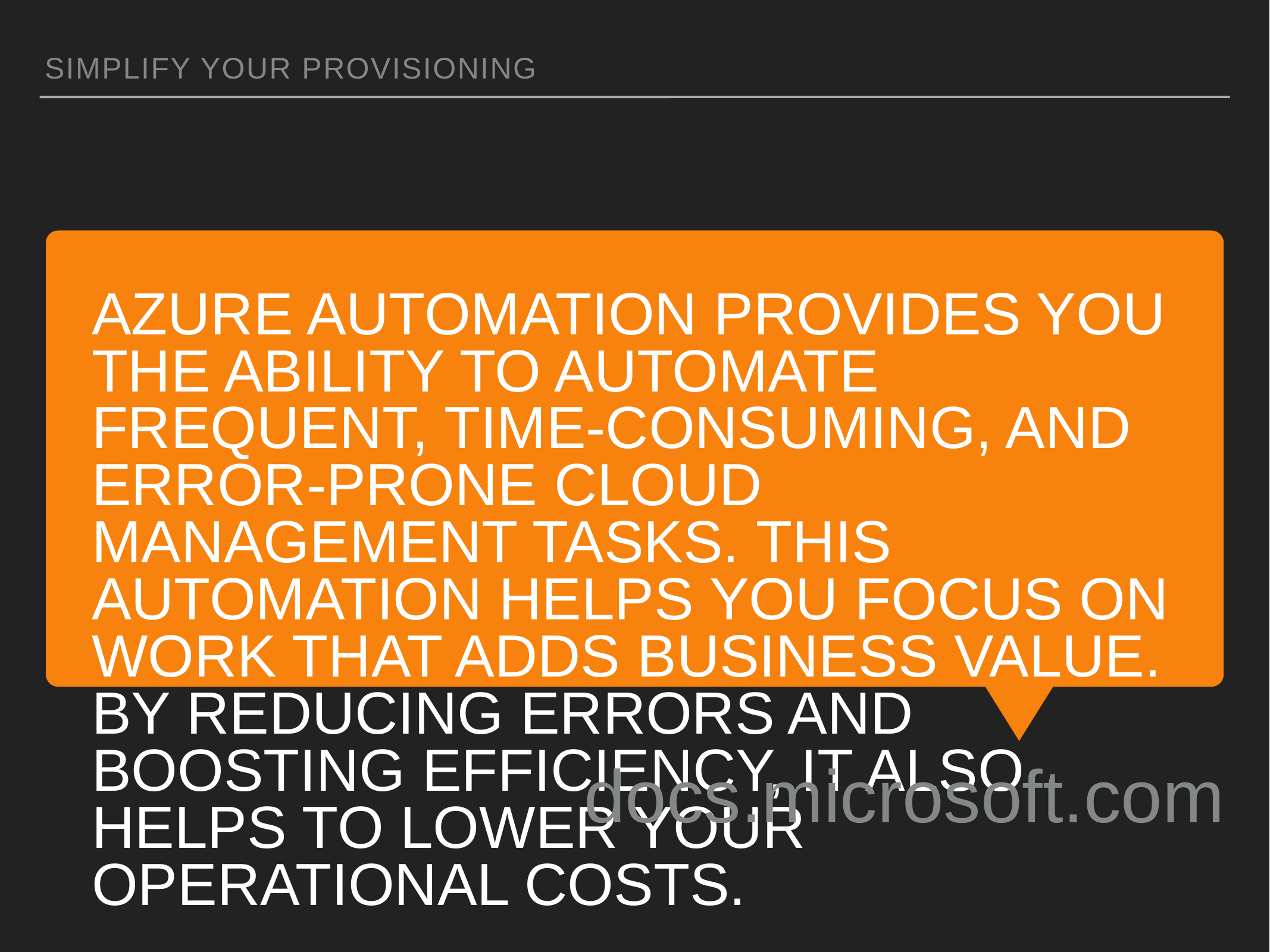

Simplify your provisioning
Azure Automation provides you the ability to automate frequent, time-consuming, and error-prone cloud management tasks. This automation helps you focus on work that adds business value. By reducing errors and boosting efficiency, it also helps to lower your operational costs.
docs.microsoft.com